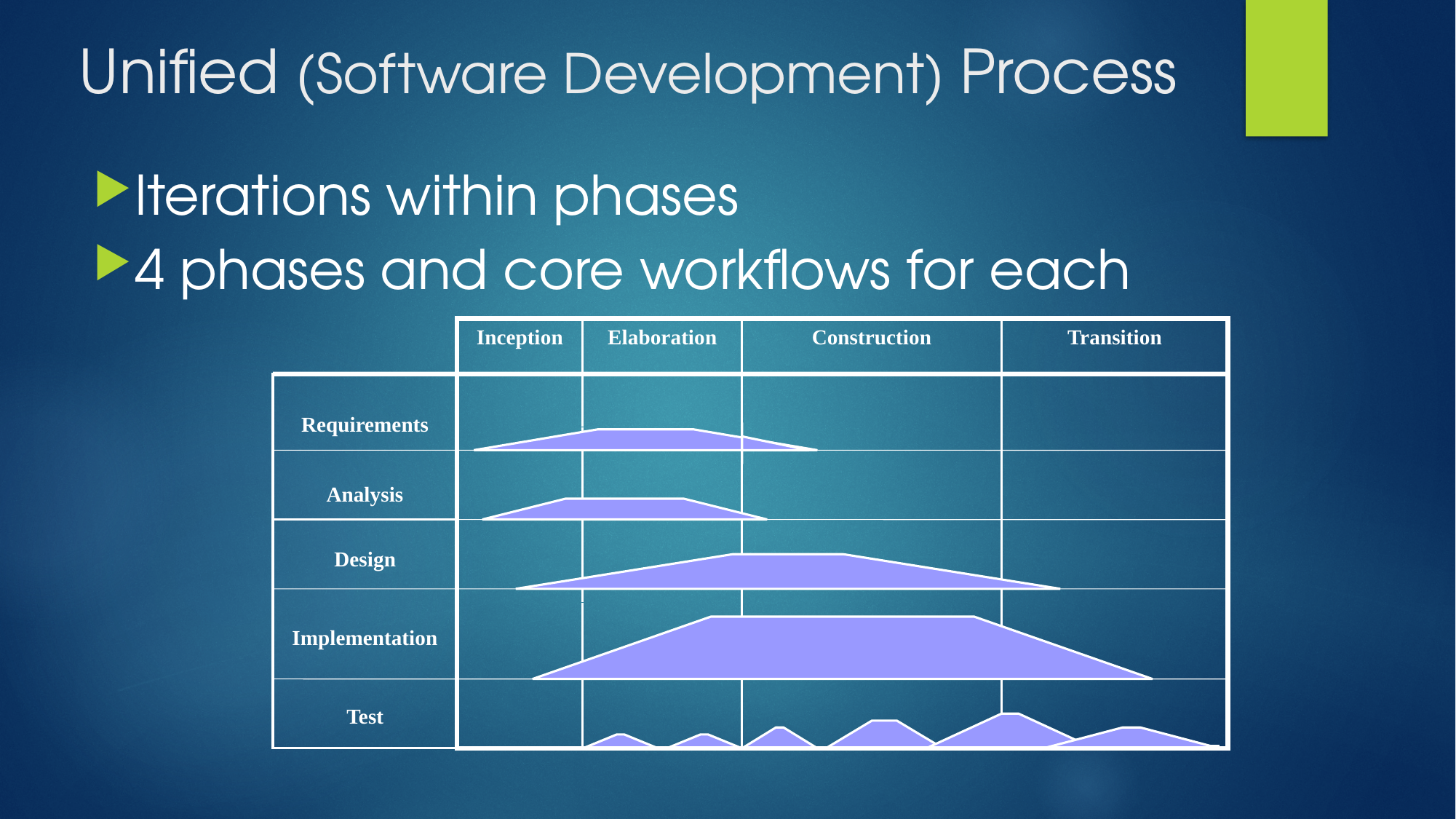

# Unified (Software Development) Process
Iterations within phases
4 phases and core workflows for each
Transition
Inception

Elaboration
Construction

Requirements

Analysis

Design

Implementation

Test